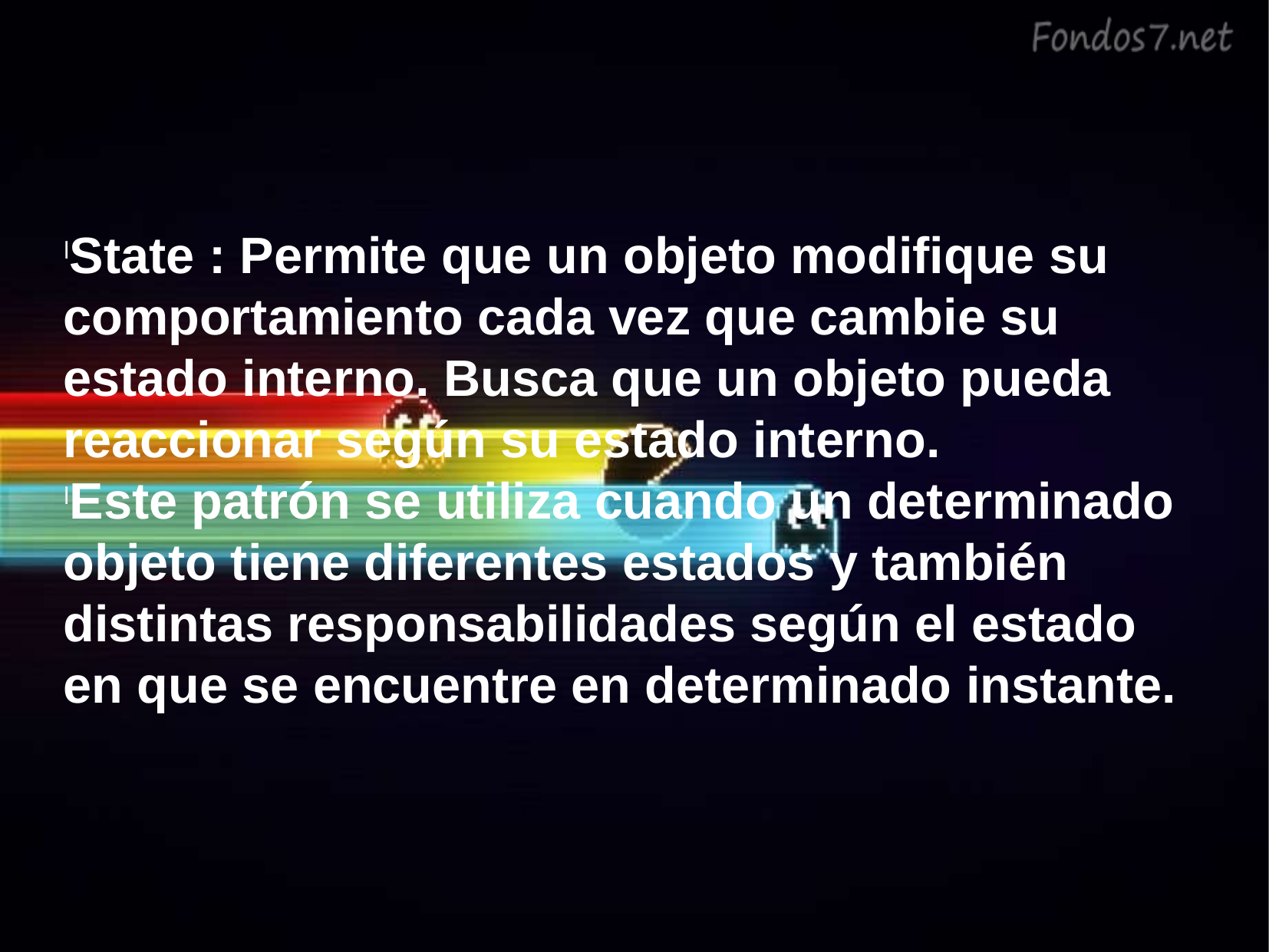

State : Permite que un objeto modifique su comportamiento cada vez que cambie su estado interno. Busca que un objeto pueda reaccionar según su estado interno.
Este patrón se utiliza cuando un determinado objeto tiene diferentes estados y también distintas responsabilidades según el estado en que se encuentre en determinado instante.